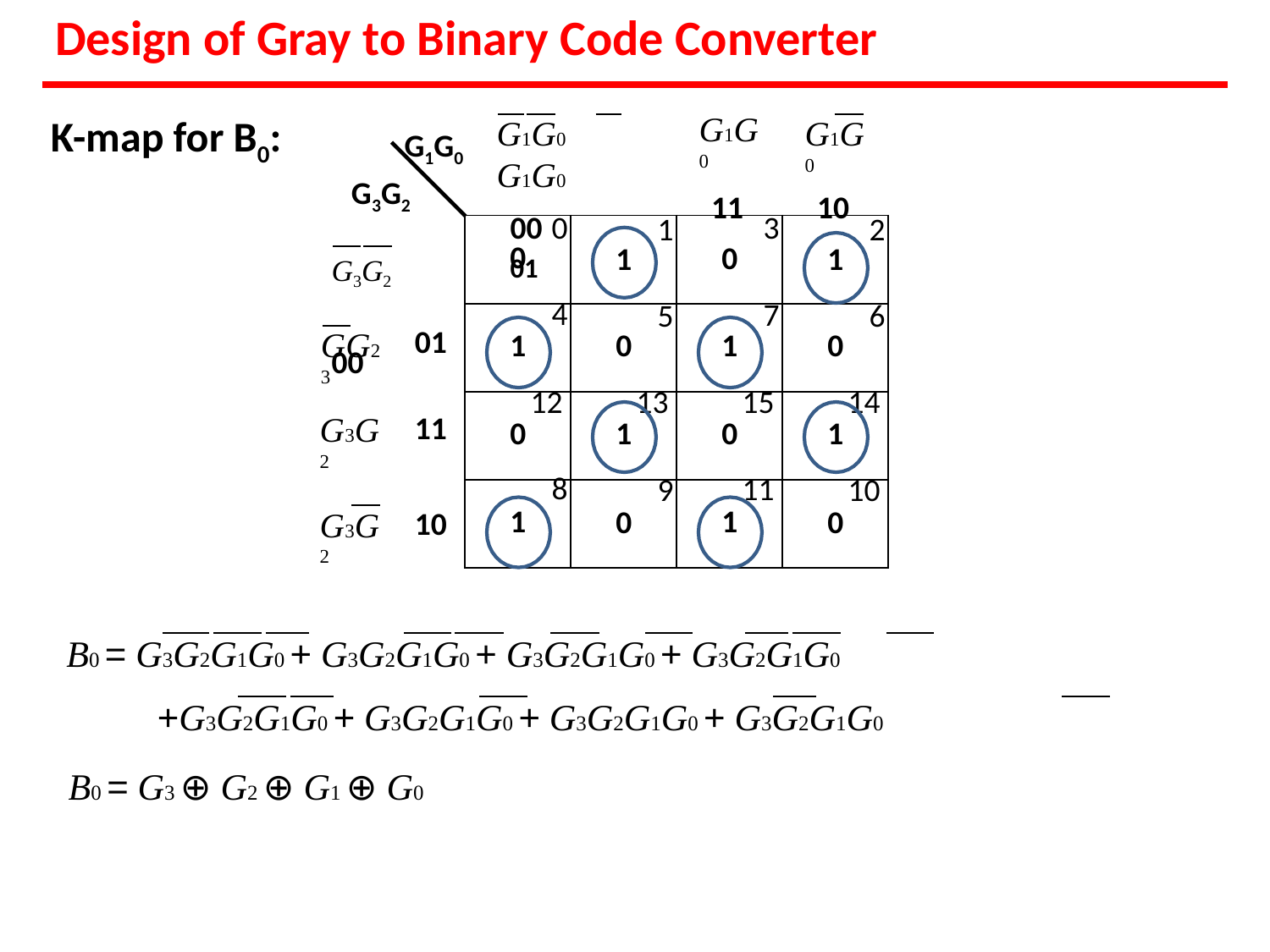

# Design of Gray to Binary Code Converter

G1G0
11
G1G0	G1G0
00	01
G1G0
10
K-map for B0:

G1G0
G3G2

| 0 0 | 1 1 | 3 0 | 2 1 |
| --- | --- | --- | --- |
| 4 1 | 5 0 | 7 1 | 6 0 |
| 12 0 | 13 1 | 15 0 | 14 1 |
| 8 1 | 9 0 | 11 1 | 10 0 |

G3G2	00

01
GG23

G3G2
11

G3G2
10

B0 = G3G2G1G0 + G3G2G1G0 + G3G2G1G0 + G3G2G1G0
+G3G2G1G0 + G3G2G1G0 + G3G2G1G0 + G3G2G1G0
B0 = G3 ⊕ G2 ⊕ G1 ⊕ G0